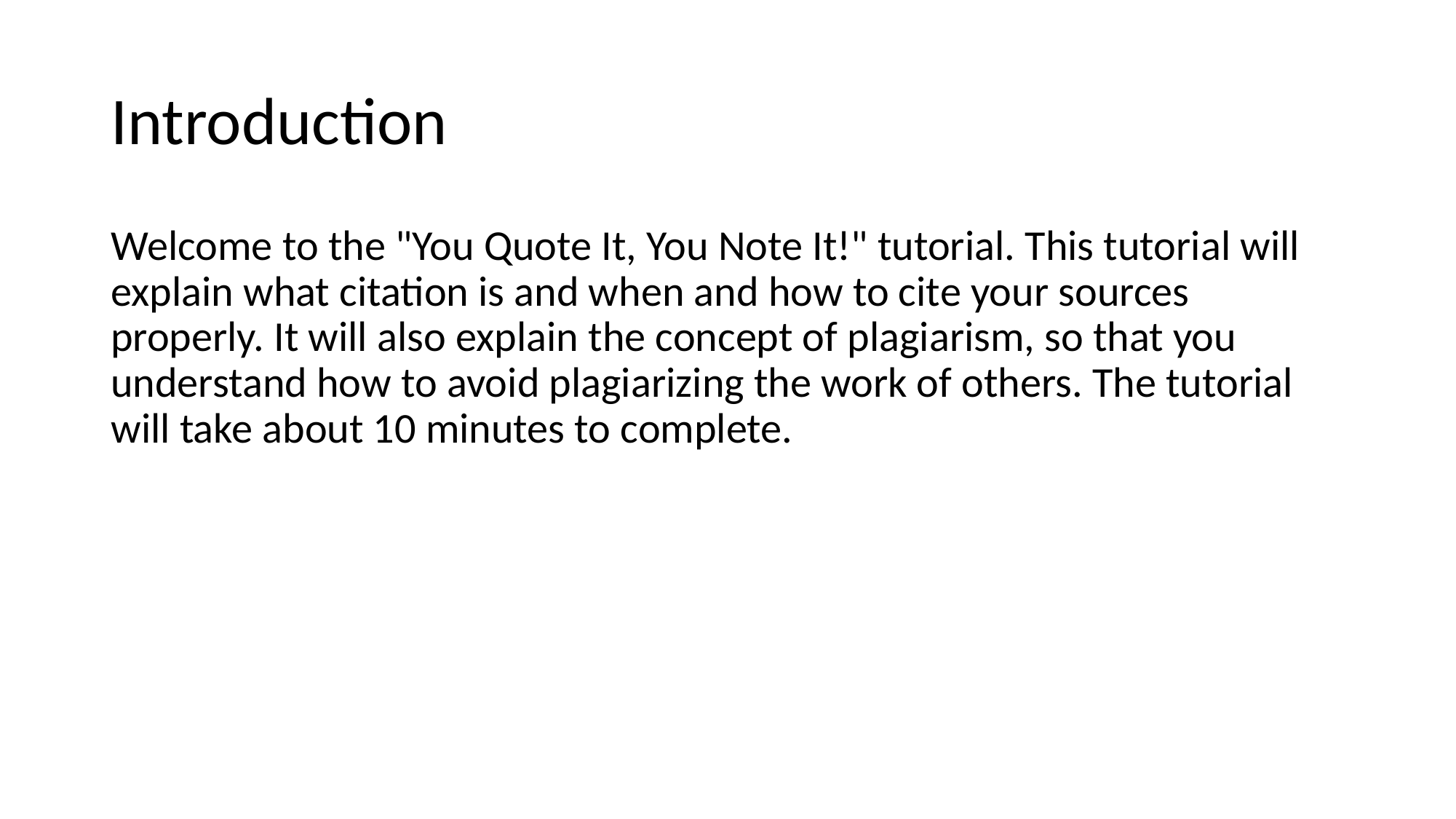

# Introduction
Welcome to the "You Quote It, You Note It!" tutorial. This tutorial will explain what citation is and when and how to cite your sources properly. It will also explain the concept of plagiarism, so that you understand how to avoid plagiarizing the work of others. The tutorial will take about 10 minutes to complete.